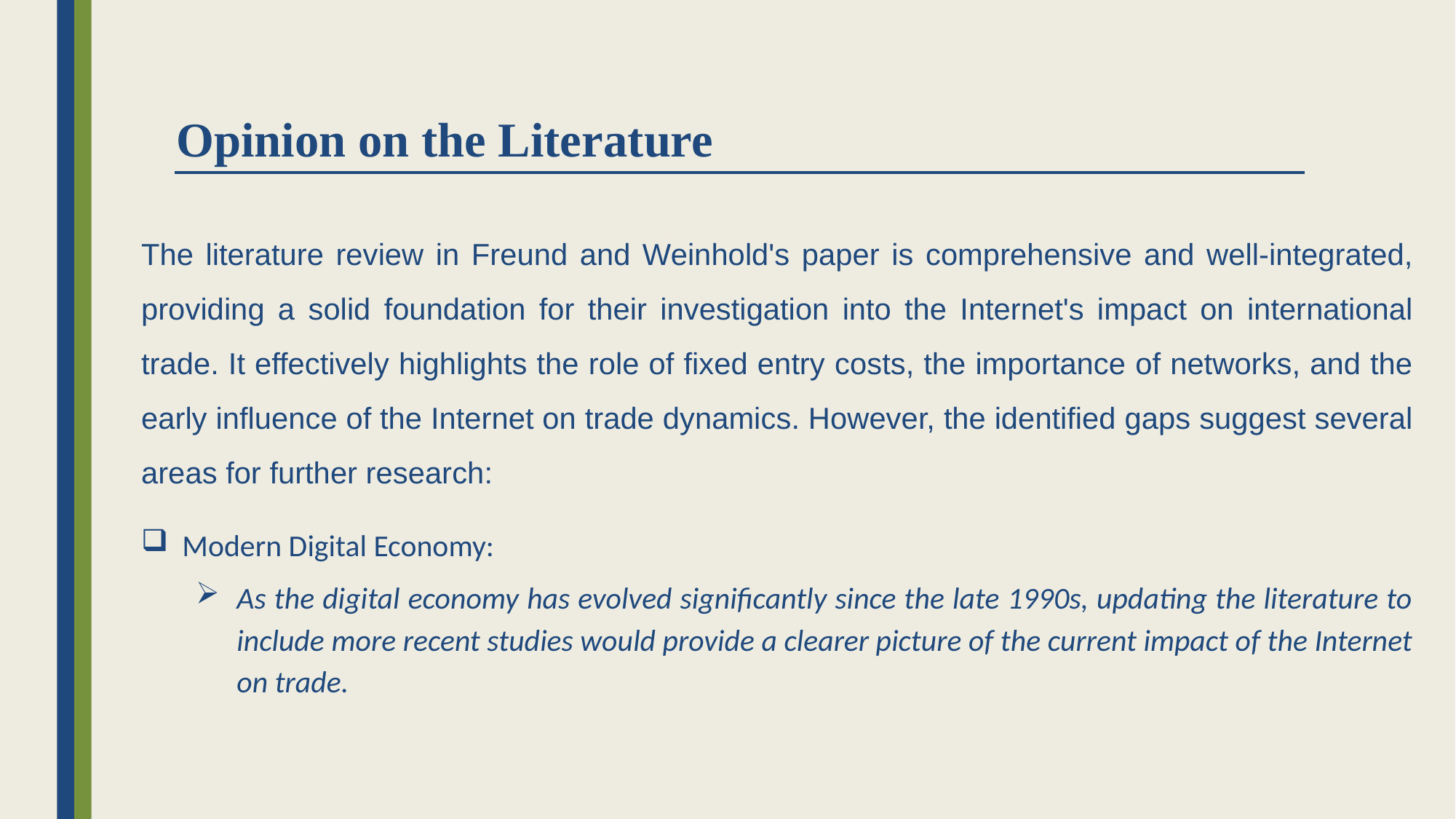

# Opinion on the Literature
The literature review in Freund and Weinhold's paper is comprehensive and well-integrated, providing a solid foundation for their investigation into the Internet's impact on international trade. It effectively highlights the role of fixed entry costs, the importance of networks, and the early influence of the Internet on trade dynamics. However, the identified gaps suggest several areas for further research:
Modern Digital Economy:
As the digital economy has evolved significantly since the late 1990s, updating the literature to include more recent studies would provide a clearer picture of the current impact of the Internet on trade.